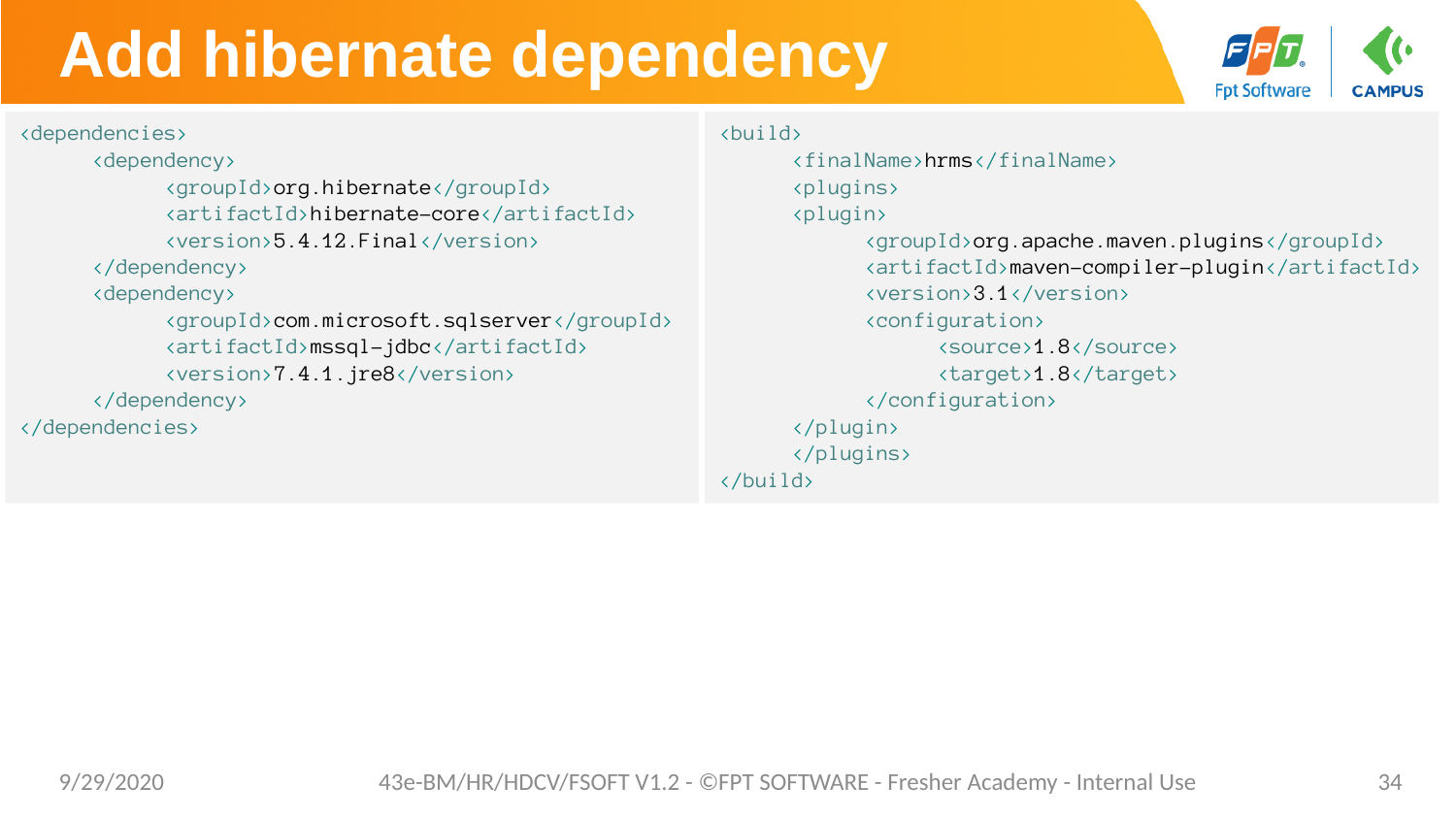

# Add hibernate dependency
<dependencies>
<dependency>
<groupId>org.hibernate</groupId>
<artifactId>hibernate-core</artifactId>
<version>5.4.12.Final</version>
</dependency>
<dependency>
<groupId>com.microsoft.sqlserver</groupId>
<artifactId>mssql-jdbc</artifactId>
<version>7.4.1.jre8</version>
</dependency>
</dependencies>
<build>
<finalName>hrms</finalName>
<plugins>
<plugin>
<groupId>org.apache.maven.plugins</groupId>
<artifactId>maven-compiler-plugin</artifactId>
<version>3.1</version>
<configuration>
<source>1.8</source>
<target>1.8</target>
</configuration>
</plugin>
</plugins>
</build>
9/29/2020
43e-BM/HR/HDCV/FSOFT V1.2 - ©FPT SOFTWARE - Fresher Academy - Internal Use
34